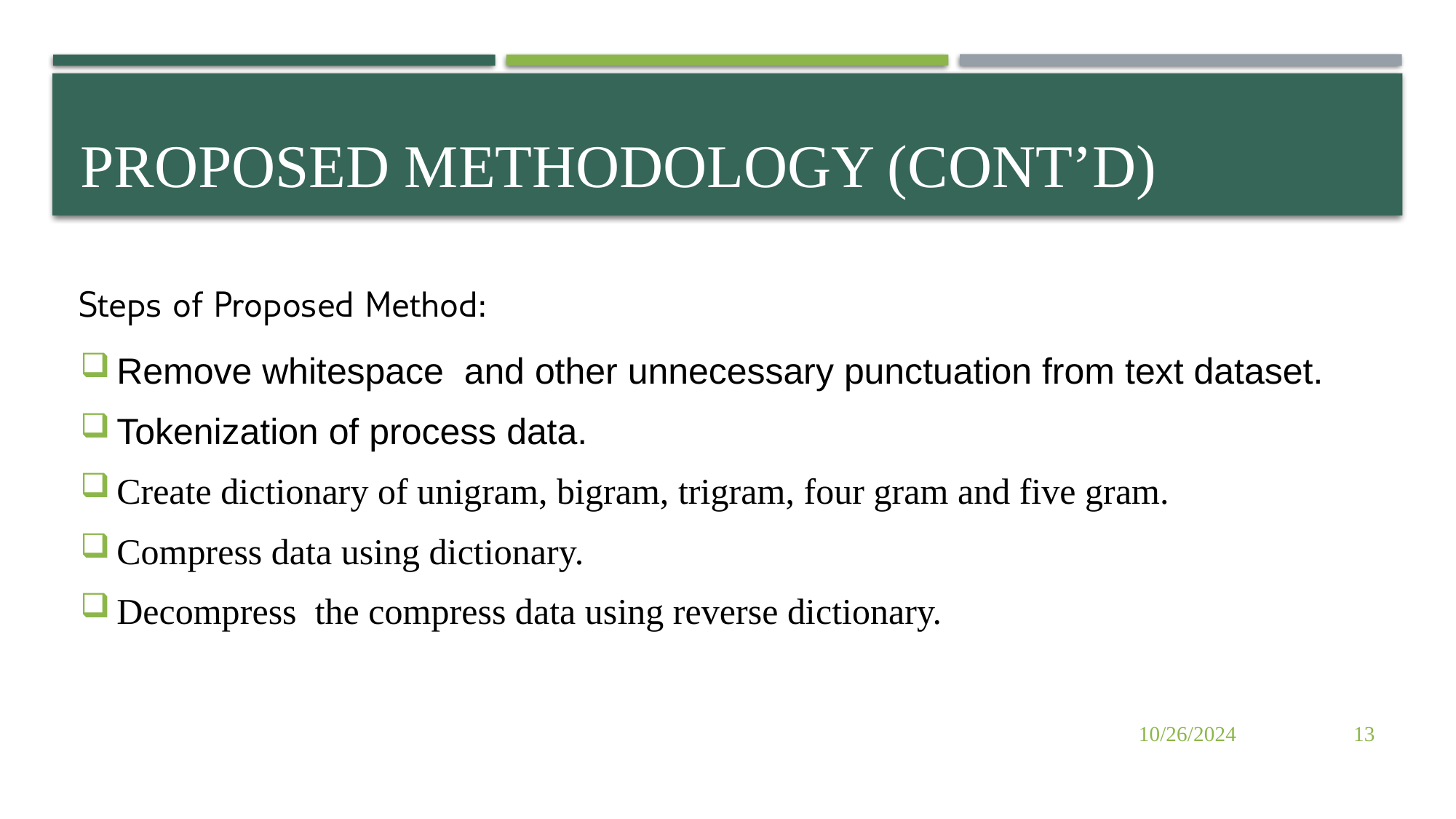

# Proposed methodology (Cont’d)
Steps of Proposed Method:
Remove whitespace  and other unnecessary punctuation from text dataset.
Tokenization of process data.
Create dictionary of unigram, bigram, trigram, four gram and five gram.
Compress data using dictionary.
Decompress  the compress data using reverse dictionary.
10/26/2024
13